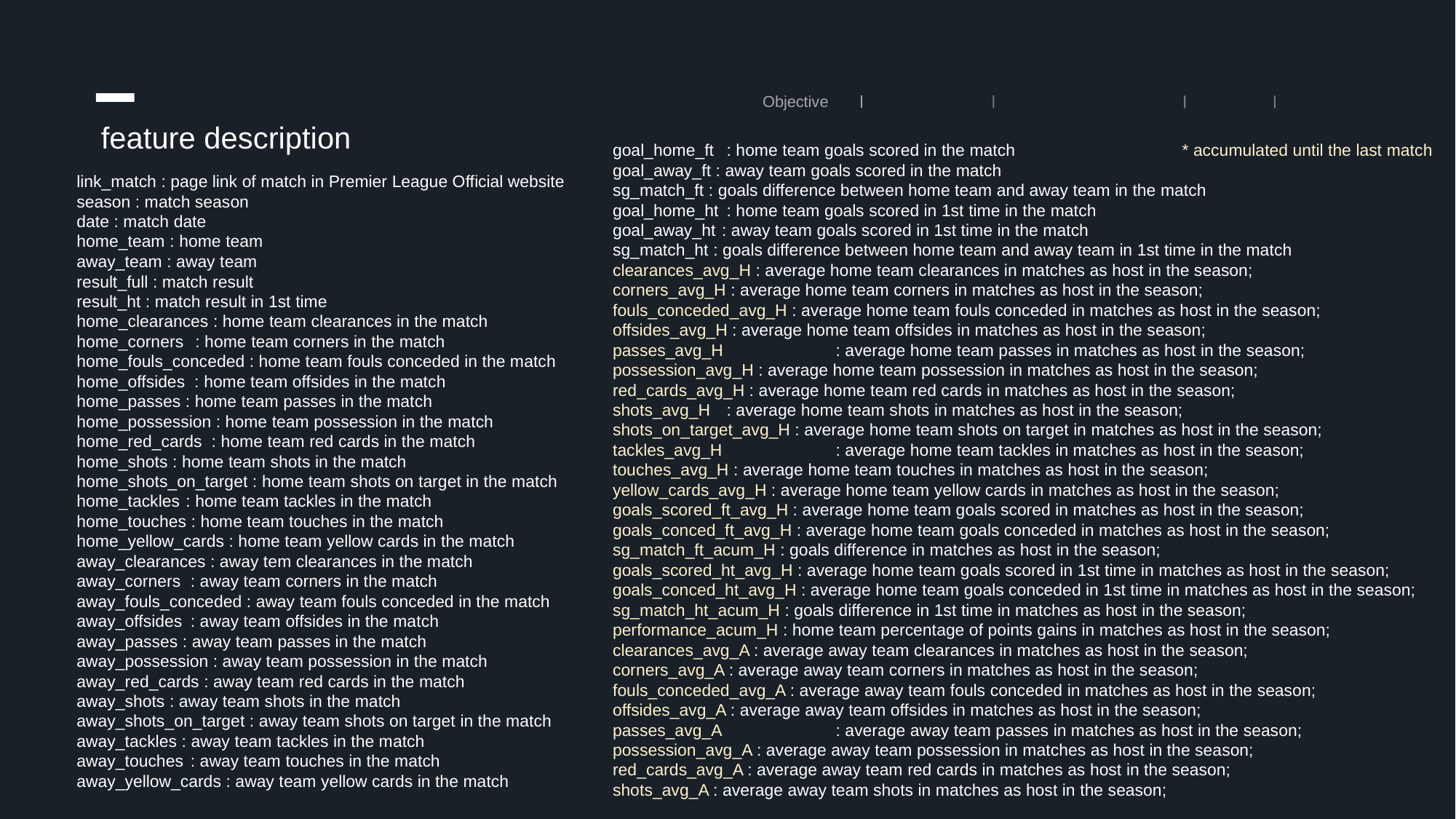

Objective
Used Data
Data Preprocessing
Role
Schedule

feature description
goal_home_ft	 : home team goals scored in the match
goal_away_ft : away team goals scored in the match
sg_match_ft : goals difference between home team and away team in the match
goal_home_ht	 : home team goals scored in 1st time in the match
goal_away_ht	: away team goals scored in 1st time in the match
sg_match_ht : goals difference between home team and away team in 1st time in the match
clearances_avg_H : average home team clearances in matches as host in the season;
corners_avg_H : average home team corners in matches as host in the season;
fouls_conceded_avg_H : average home team fouls conceded in matches as host in the season;
offsides_avg_H : average home team offsides in matches as host in the season;
passes_avg_H	 : average home team passes in matches as host in the season;
possession_avg_H : average home team possession in matches as host in the season;
red_cards_avg_H : average home team red cards in matches as host in the season;
shots_avg_H	 : average home team shots in matches as host in the season;
shots_on_target_avg_H : average home team shots on target in matches as host in the season;
tackles_avg_H	 : average home team tackles in matches as host in the season;
touches_avg_H : average home team touches in matches as host in the season;
yellow_cards_avg_H : average home team yellow cards in matches as host in the season;
goals_scored_ft_avg_H : average home team goals scored in matches as host in the season;
goals_conced_ft_avg_H : average home team goals conceded in matches as host in the season;
sg_match_ft_acum_H : goals difference in matches as host in the season;
goals_scored_ht_avg_H : average home team goals scored in 1st time in matches as host in the season;
goals_conced_ht_avg_H : average home team goals conceded in 1st time in matches as host in the season;
sg_match_ht_acum_H : goals difference in 1st time in matches as host in the season;
performance_acum_H : home team percentage of points gains in matches as host in the season;
clearances_avg_A : average away team clearances in matches as host in the season;
corners_avg_A : average away team corners in matches as host in the season;
fouls_conceded_avg_A : average away team fouls conceded in matches as host in the season;
offsides_avg_A : average away team offsides in matches as host in the season;
passes_avg_A	 : average away team passes in matches as host in the season;
possession_avg_A : average away team possession in matches as host in the season;
red_cards_avg_A : average away team red cards in matches as host in the season;
shots_avg_A : average away team shots in matches as host in the season;

* accumulated until the last match
link_match : page link of match in Premier League Official website
season : match season
date : match date
home_team : home team
away_team : away team
result_full : match result
result_ht : match result in 1st time
home_clearances : home team clearances in the match
home_corners	  : home team corners in the match
home_fouls_conceded : home team fouls conceded in the match
home_offsides  : home team offsides in the match
home_passes : home team passes in the match
home_possession : home team possession in the match
home_red_cards  : home team red cards in the match
home_shots : home team shots in the match
home_shots_on_target : home team shots on target in the match
home_tackles	: home team tackles in the match
home_touches : home team touches in the match
home_yellow_cards : home team yellow cards in the match
away_clearances : away tem clearances in the match
away_corners	 : away team corners in the match
away_fouls_conceded : away team fouls conceded in the match
away_offsides	 : away team offsides in the match
away_passes : away team passes in the match
away_possession : away team possession in the match
away_red_cards : away team red cards in the match
away_shots : away team shots in the match
away_shots_on_target : away team shots on target in the match
away_tackles : away team tackles in the match
away_touches	 : away team touches in the match
away_yellow_cards : away team yellow cards in the match